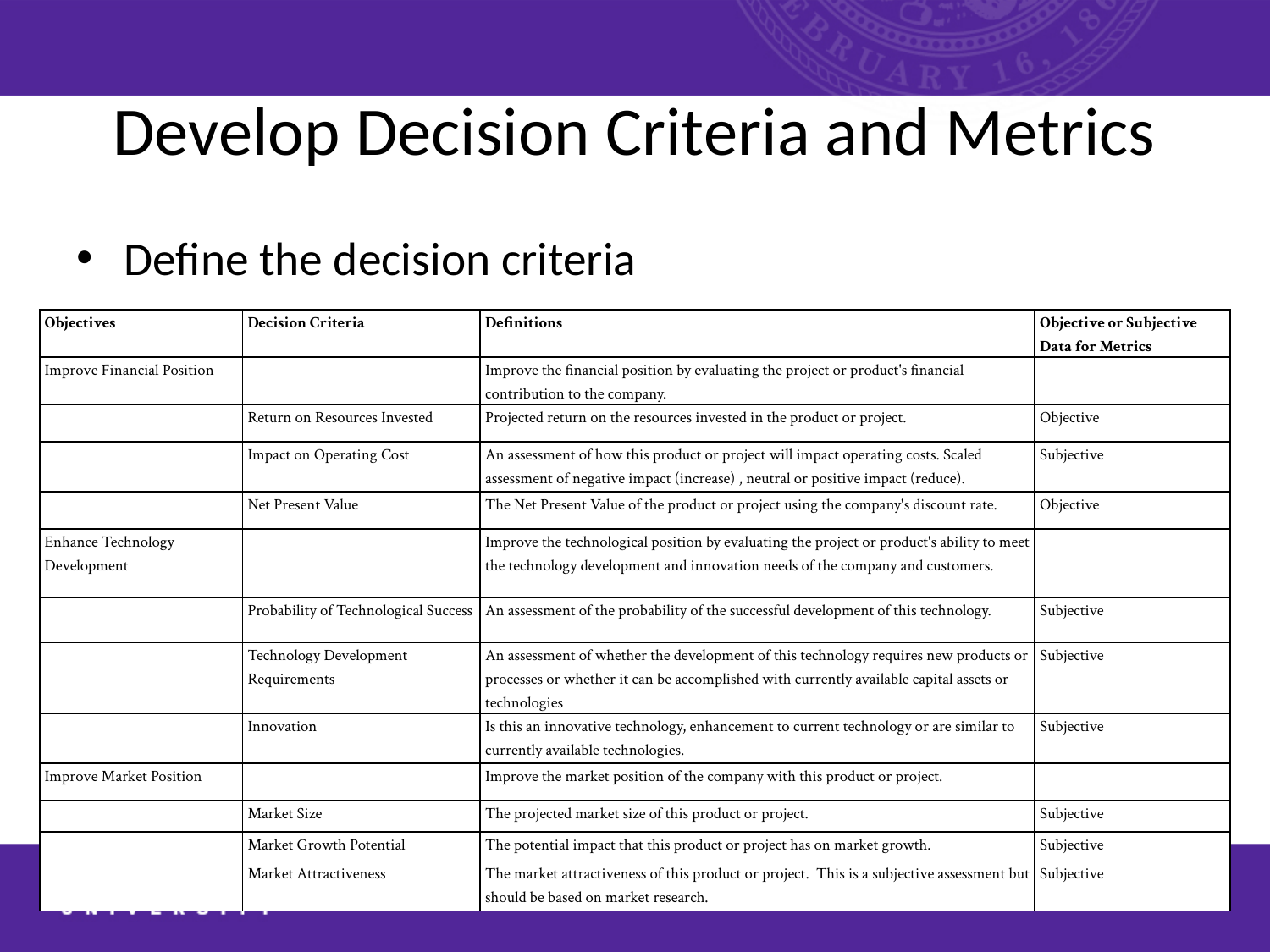

# Develop Decision Criteria and Metrics
Define the decision criteria
| Objectives | Decision Criteria | Definitions | Objective or Subjective Data for Metrics |
| --- | --- | --- | --- |
| Improve Financial Position |  | Improve the financial position by evaluating the project or product's financial contribution to the company. |  |
|  | Return on Resources Invested | Projected return on the resources invested in the product or project. | Objective |
|  | Impact on Operating Cost | An assessment of how this product or project will impact operating costs. Scaled assessment of negative impact (increase) , neutral or positive impact (reduce). | Subjective |
|  | Net Present Value | The Net Present Value of the product or project using the company's discount rate. | Objective |
| Enhance Technology Development |  | Improve the technological position by evaluating the project or product's ability to meet the technology development and innovation needs of the company and customers. |  |
|  | Probability of Technological Success | An assessment of the probability of the successful development of this technology. | Subjective |
|  | Technology Development Requirements | An assessment of whether the development of this technology requires new products or processes or whether it can be accomplished with currently available capital assets or technologies | Subjective |
|  | Innovation | Is this an innovative technology, enhancement to current technology or are similar to currently available technologies. | Subjective |
| Improve Market Position |  | Improve the market position of the company with this product or project. |  |
|  | Market Size | The projected market size of this product or project. | Subjective |
|  | Market Growth Potential | The potential impact that this product or project has on market growth. | Subjective |
|  | Market Attractiveness | The market attractiveness of this product or project. This is a subjective assessment but should be based on market research. | Subjective |